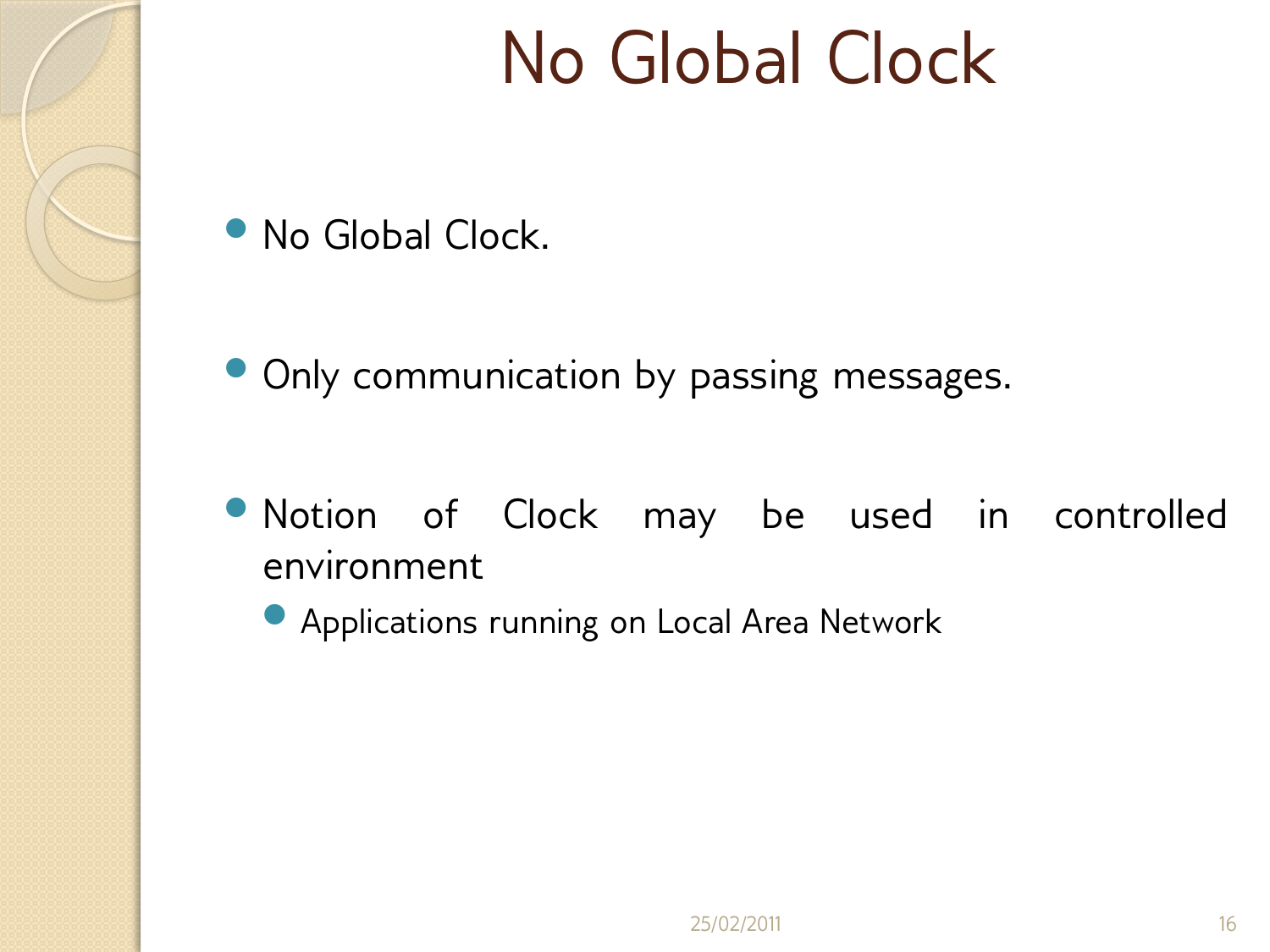

# No Global Clock
No Global Clock.

Only communication by passing messages.

Notion of Clock may be used in controlled environment
Applications running on Local Area Network

25/02/2011
16